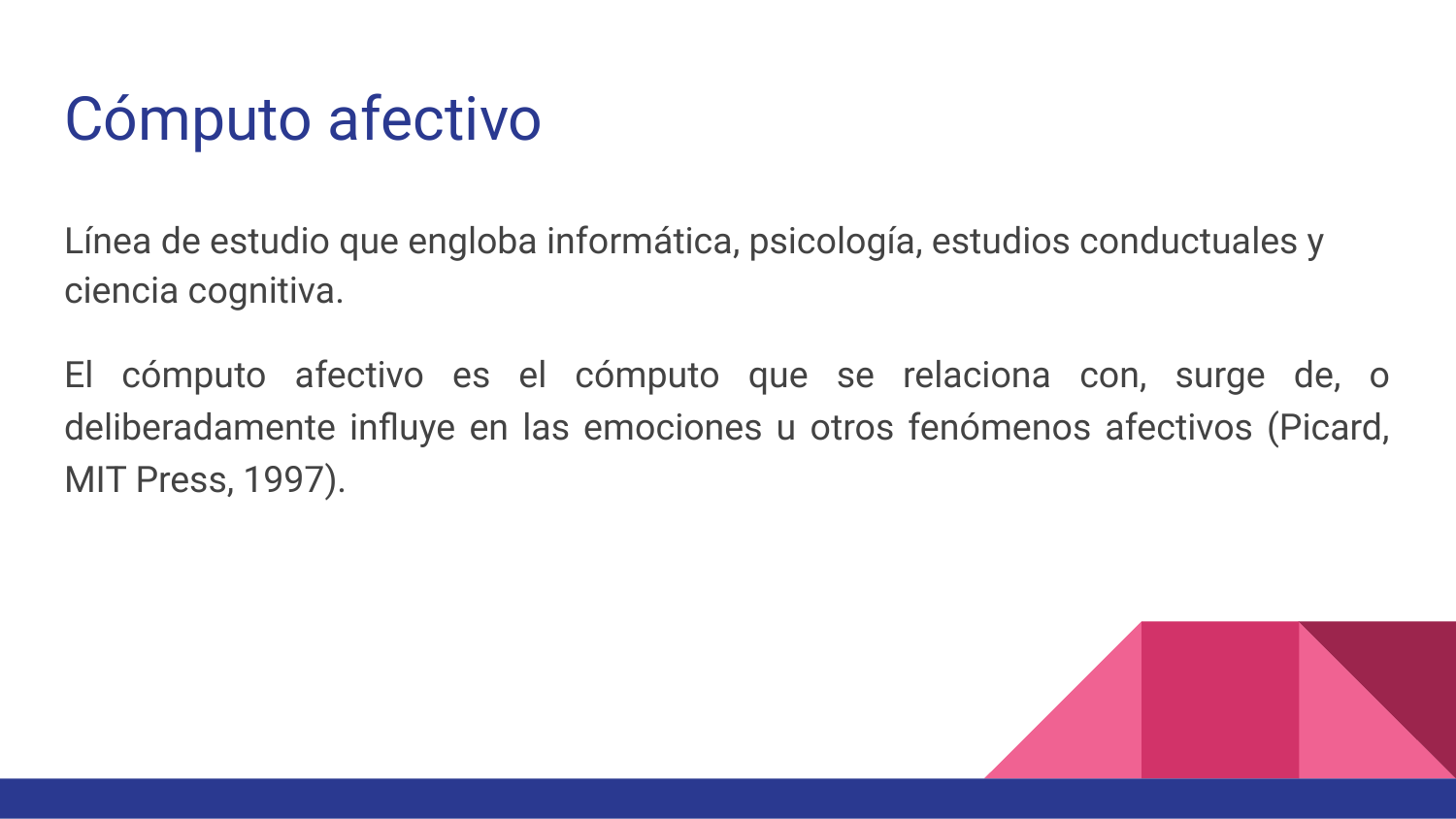

# Cómputo afectivo
Línea de estudio que engloba informática, psicología, estudios conductuales y ciencia cognitiva.
El cómputo afectivo es el cómputo que se relaciona con, surge de, o deliberadamente influye en las emociones u otros fenómenos afectivos (Picard, MIT Press, 1997).